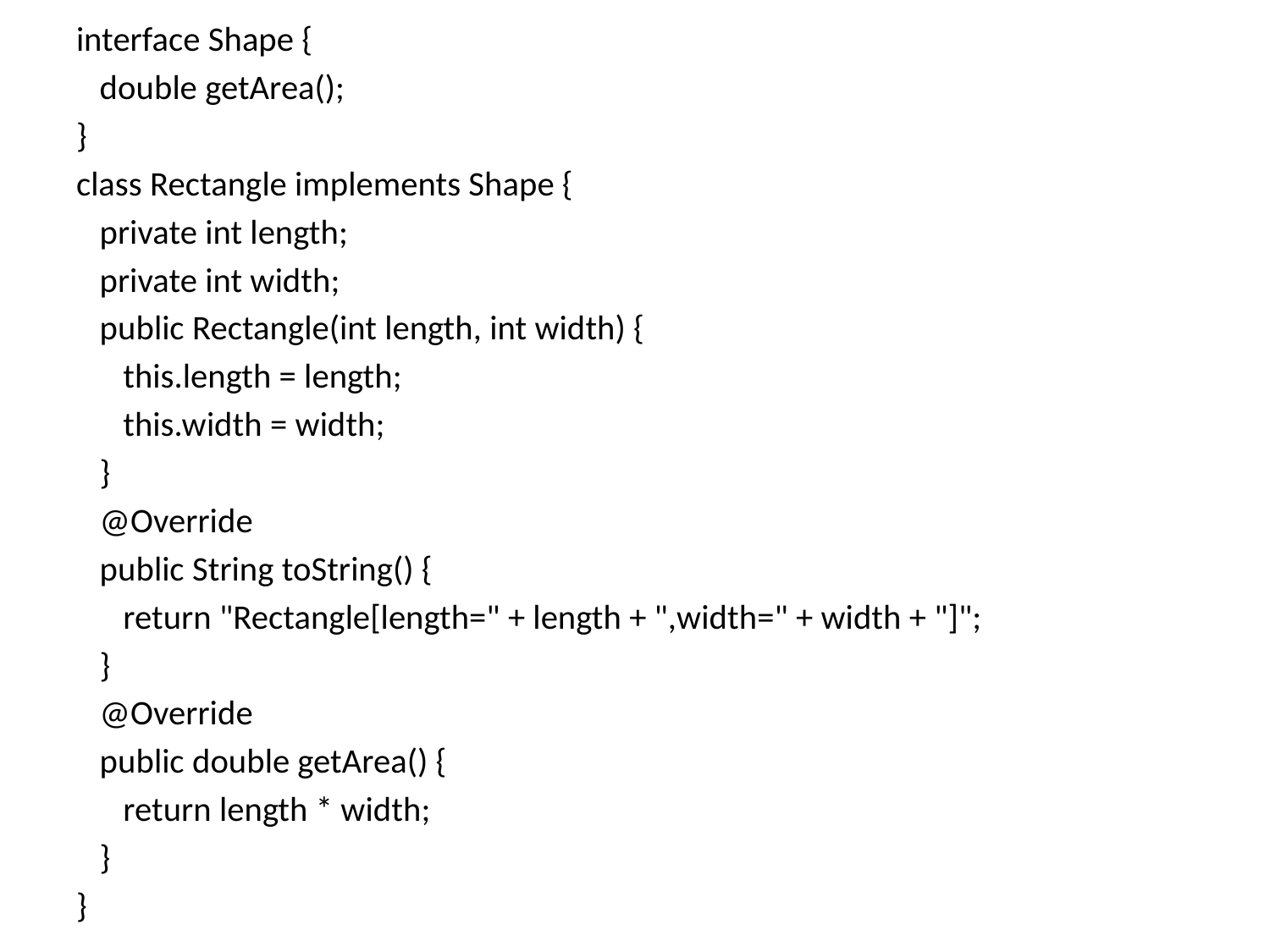

interface Shape {
   double getArea();
}
class Rectangle implements Shape {
   private int length;
   private int width;
   public Rectangle(int length, int width) {
      this.length = length;
      this.width = width;
   }
   @Override
   public String toString() {
      return "Rectangle[length=" + length + ",width=" + width + "]";
   }
   @Override
   public double getArea() {
      return length * width;
   }
}